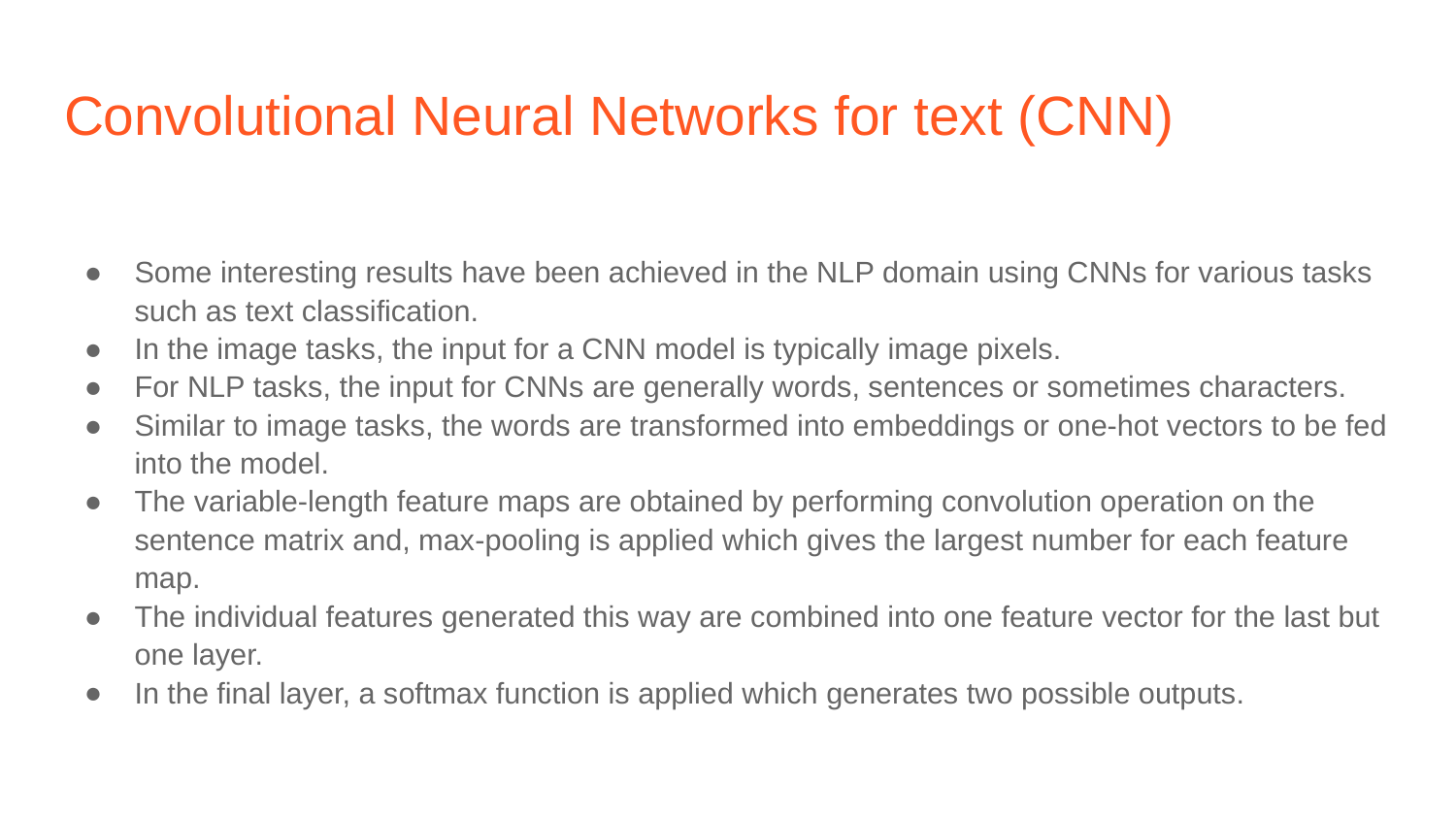

# Convolutional Neural Networks for text (CNN)

Some interesting results have been achieved in the NLP domain using CNNs for various tasks such as text classification.
In the image tasks, the input for a CNN model is typically image pixels.
For NLP tasks, the input for CNNs are generally words, sentences or sometimes characters.
Similar to image tasks, the words are transformed into embeddings or one-hot vectors to be fed into the model.
The variable-length feature maps are obtained by performing convolution operation on the sentence matrix and, max-pooling is applied which gives the largest number for each feature map.
The individual features generated this way are combined into one feature vector for the last but one layer.
In the final layer, a softmax function is applied which generates two possible outputs.